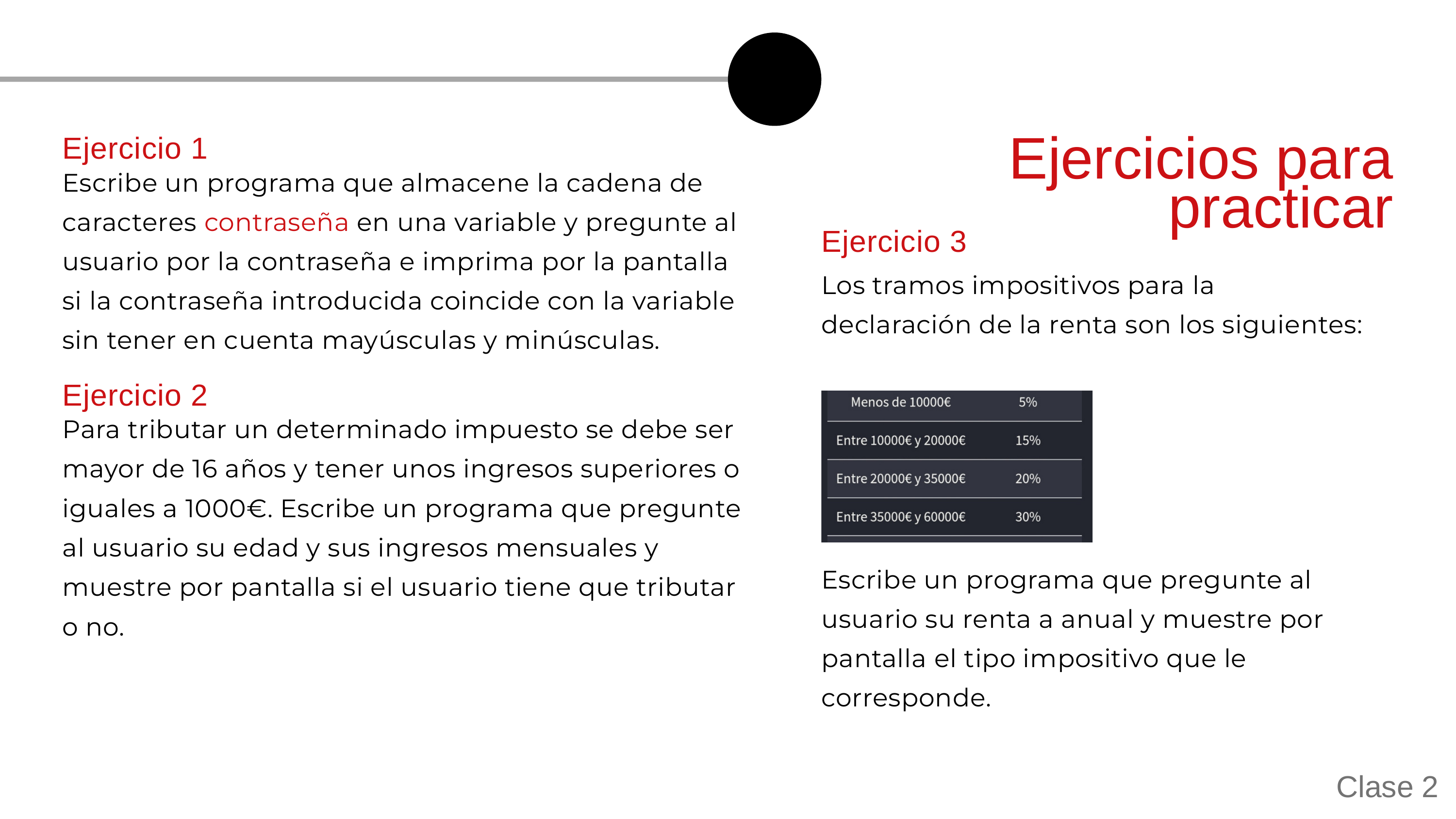

Ejercicio 1
Ejercicios para practicar
Escribe un programa que almacene la cadena de caracteres contraseña en una variable y pregunte al usuario por la contraseña e imprima por la pantalla si la contraseña introducida coincide con la variable sin tener en cuenta mayúsculas y minúsculas.
Ejercicio 3
Los tramos impositivos para la declaración de la renta son los siguientes:
Ejercicio 2

Para tributar un determinado impuesto se debe ser mayor de 16 años y tener unos ingresos superiores o iguales a 1000€. Escribe un programa que pregunte al usuario su edad y sus ingresos mensuales y muestre por pantalla si el usuario tiene que tributar o no.
Escribe un programa que pregunte al usuario su renta a anual y muestre por pantalla el tipo impositivo que le corresponde.
Clase 2